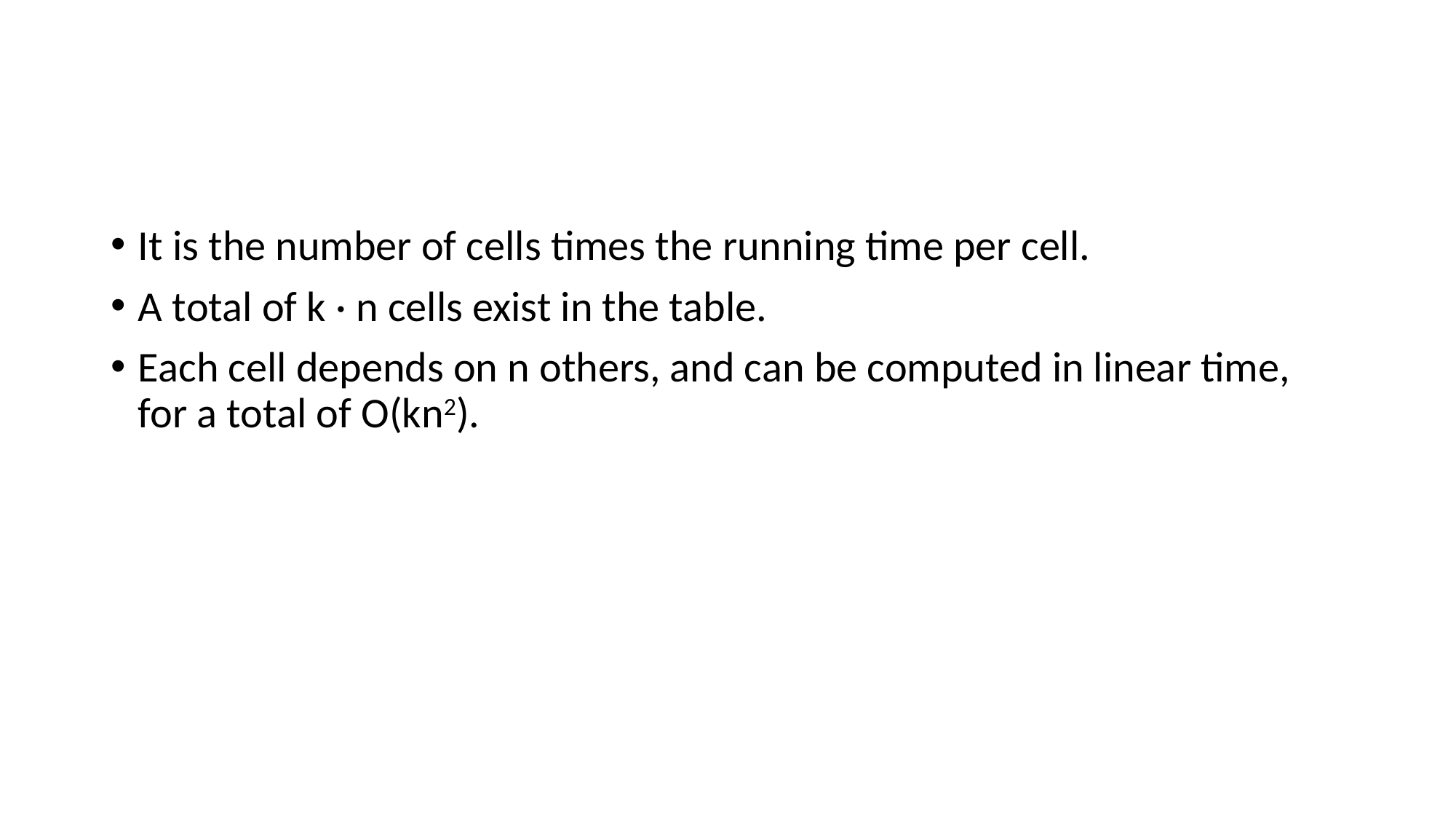

#
It is the number of cells times the running time per cell.
A total of k · n cells exist in the table.
Each cell depends on n others, and can be computed in linear time, for a total of O(kn2).